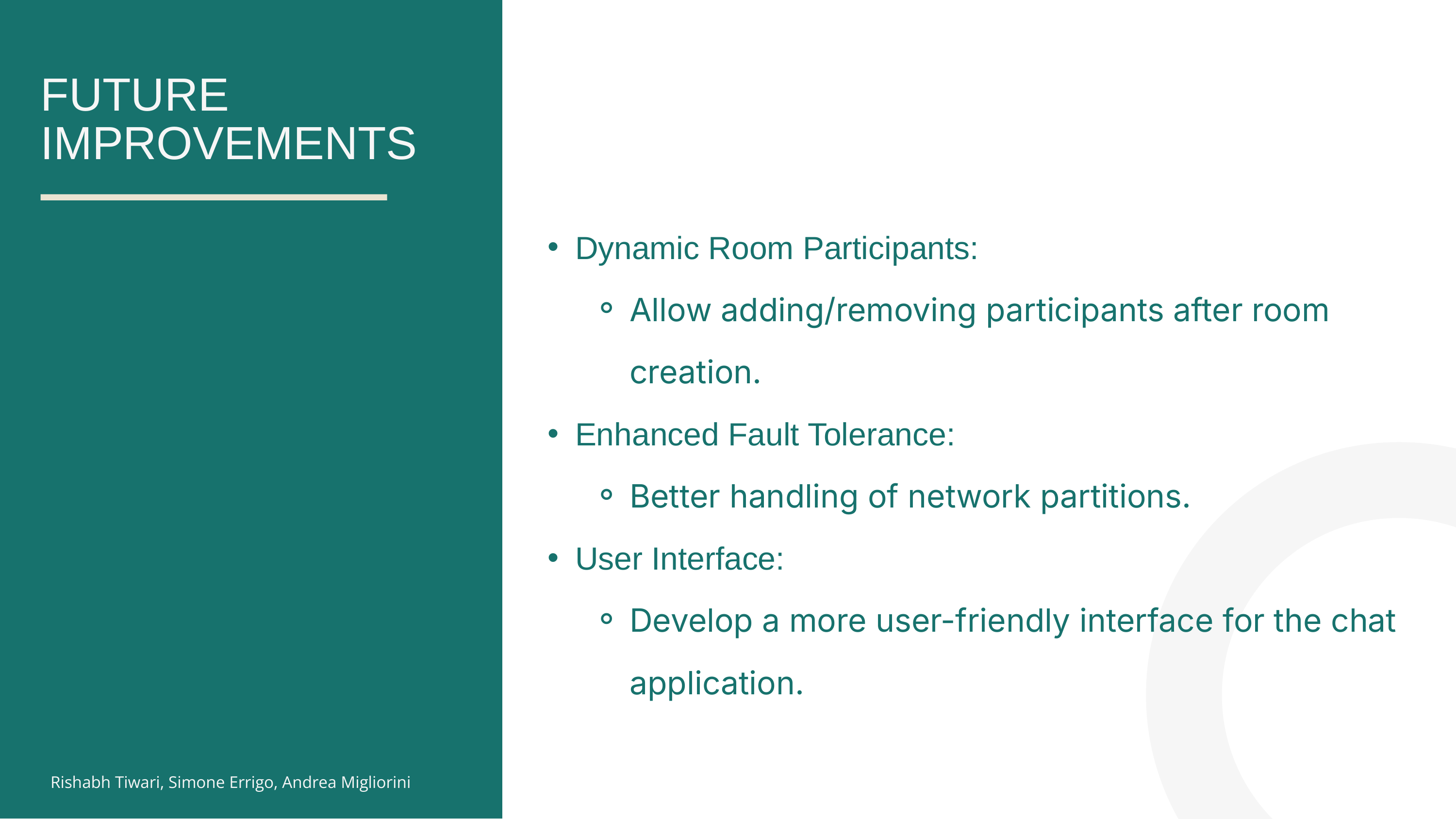

FUTURE
IMPROVEMENTS

Dynamic Room Participants:
Allow adding/removing participants after room creation.
Enhanced Fault Tolerance:
Better handling of network partitions.
User Interface:
Develop a more user-friendly interface for the chat application.

Rishabh Tiwari, Simone Errigo, Andrea Migliorini